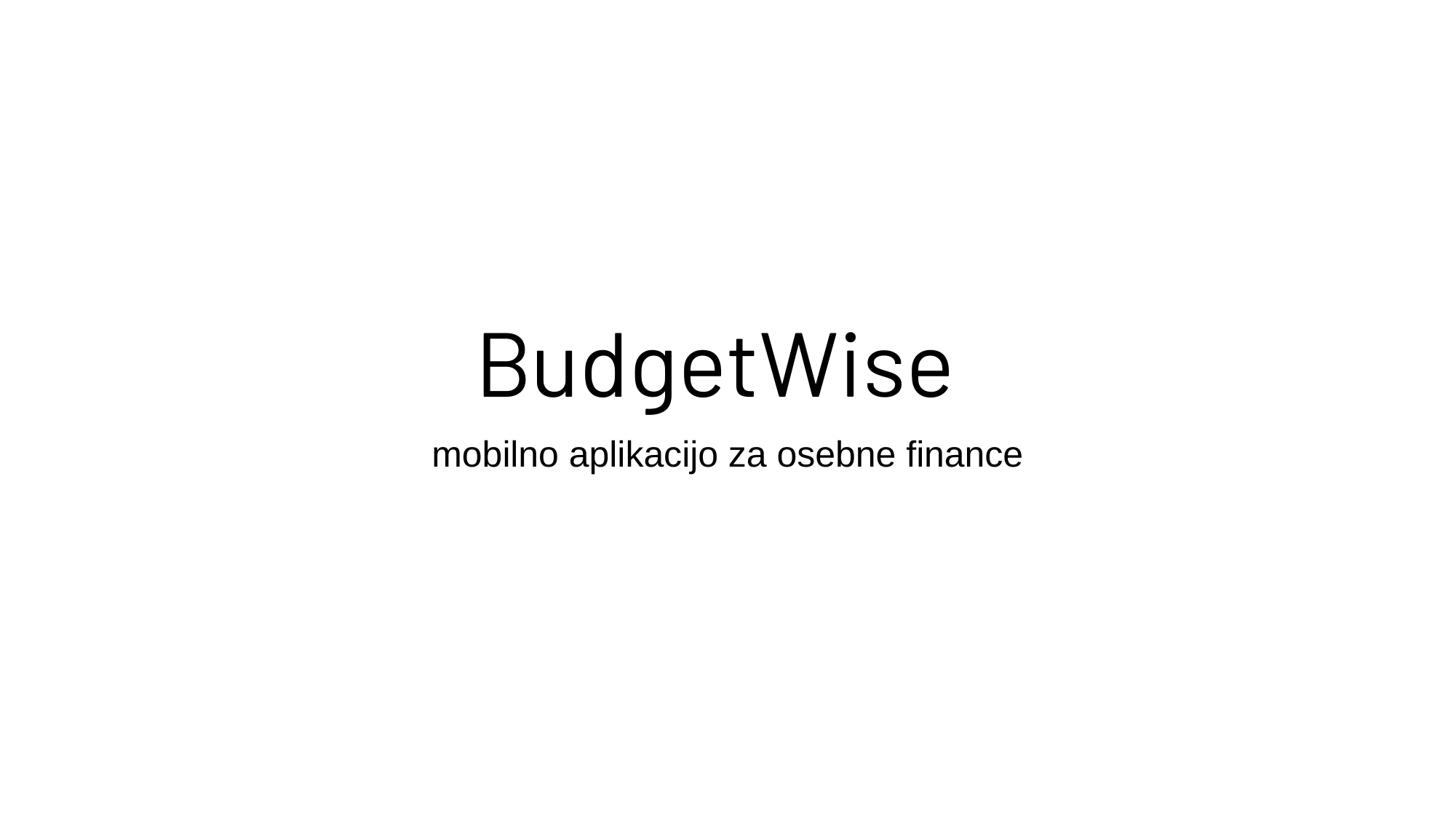

# BudgetWise
mobilno aplikacijo za osebne finance